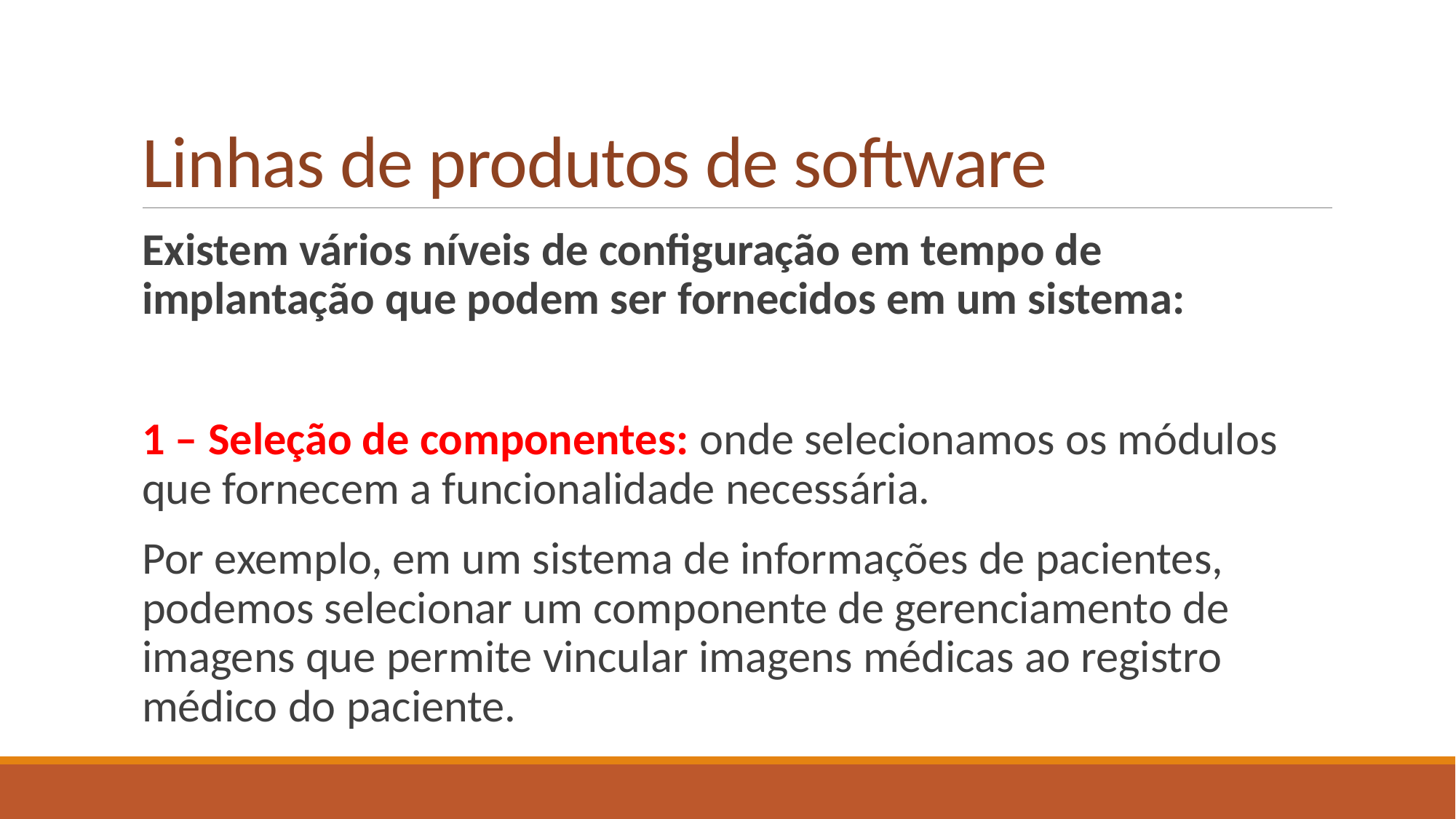

# Linhas de produtos de software
Existem vários níveis de configuração em tempo de implantação que podem ser fornecidos em um sistema:

1 – Seleção de componentes: onde selecionamos os módulos que fornecem a funcionalidade necessária.
Por exemplo, em um sistema de informações de pacientes, podemos selecionar um componente de gerenciamento de imagens que permite vincular imagens médicas ao registro médico do paciente.